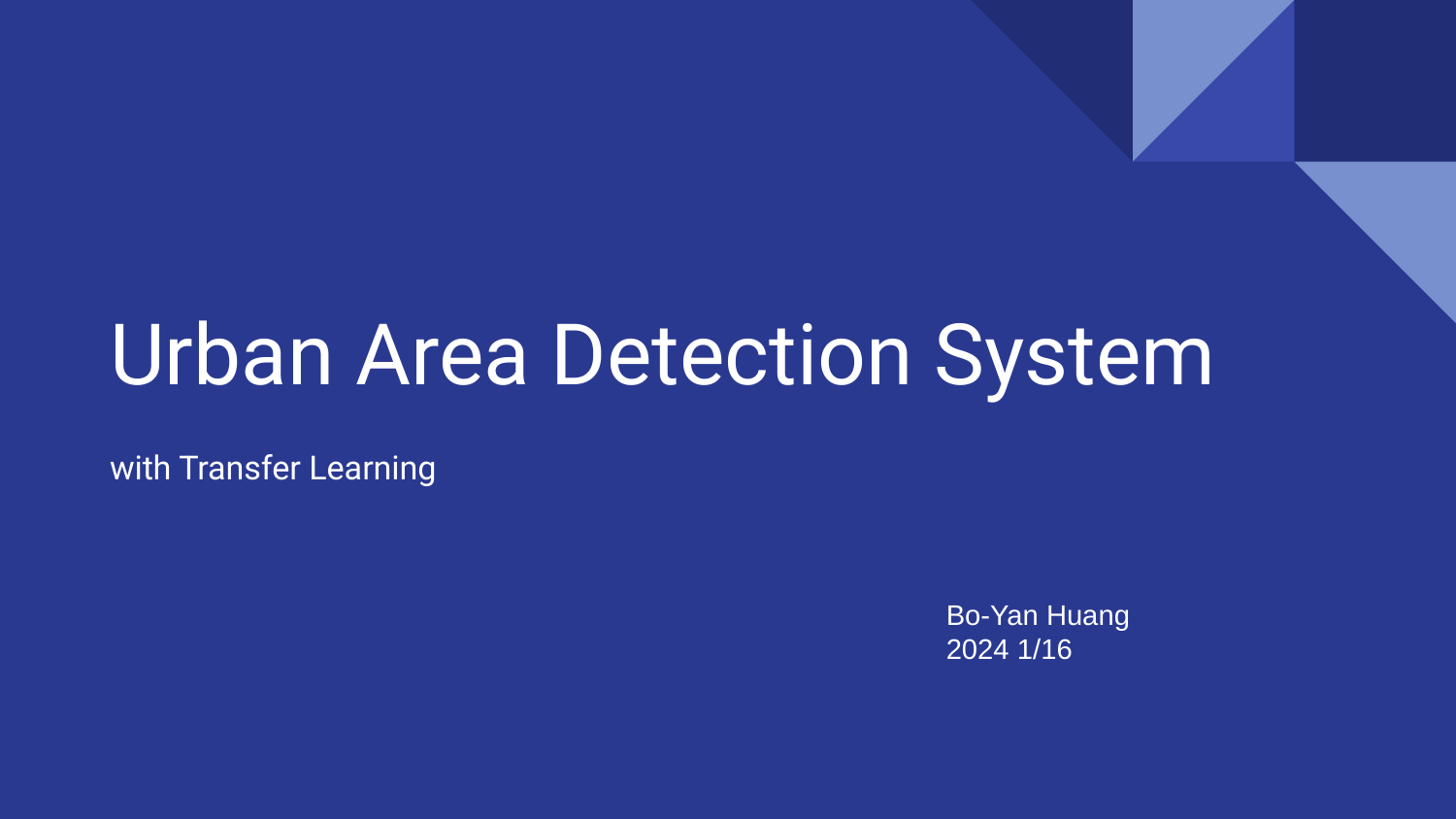

# Urban Area Detection System
with Transfer Learning
Bo-Yan Huang
2024 1/16